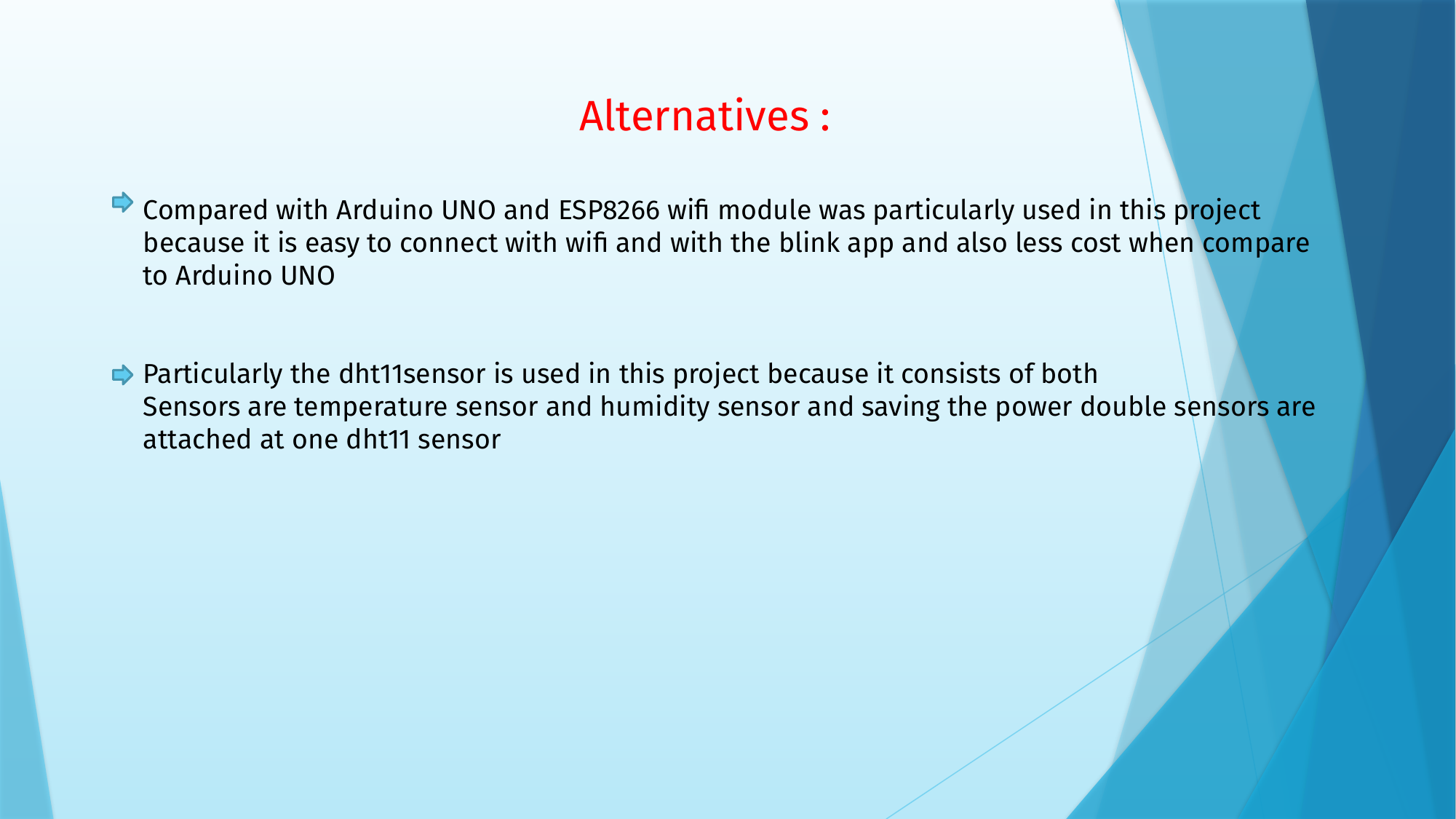

Alternatives :
Compared with Arduino UNO and ESP8266 wifi module was particularly used in this project because it is easy to connect with wifi and with the blink app and also less cost when compare to Arduino UNO

Particularly the dht11sensor is used in this project because it consists of both
Sensors are temperature sensor and humidity sensor and saving the power double sensors are attached at one dht11 sensor